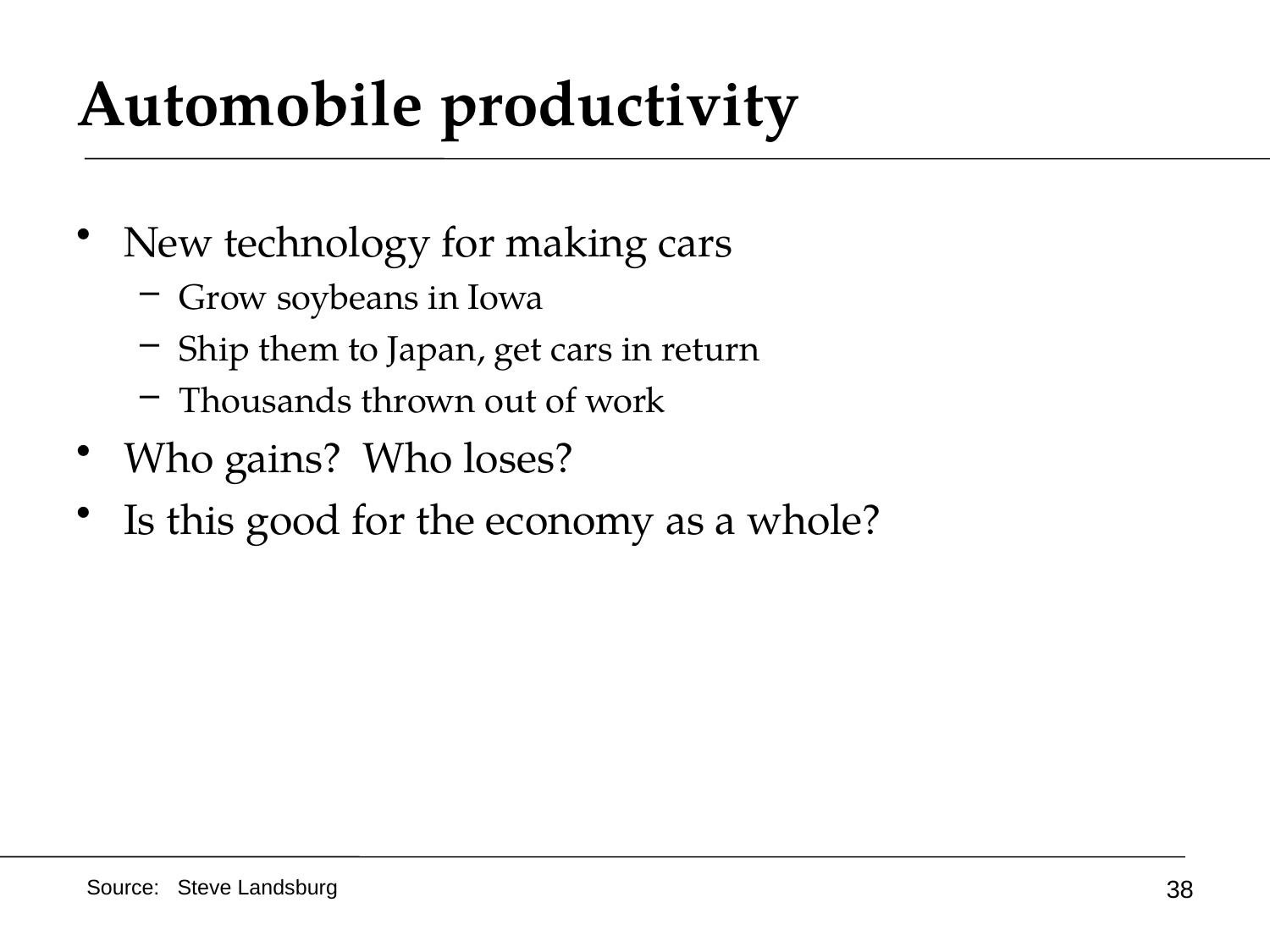

# Automobile productivity
New technology for making cars
Grow soybeans in Iowa
Ship them to Japan, get cars in return
Thousands thrown out of work
Who gains?  Who loses?
Is this good for the economy as a whole?
38
Source:   Steve Landsburg